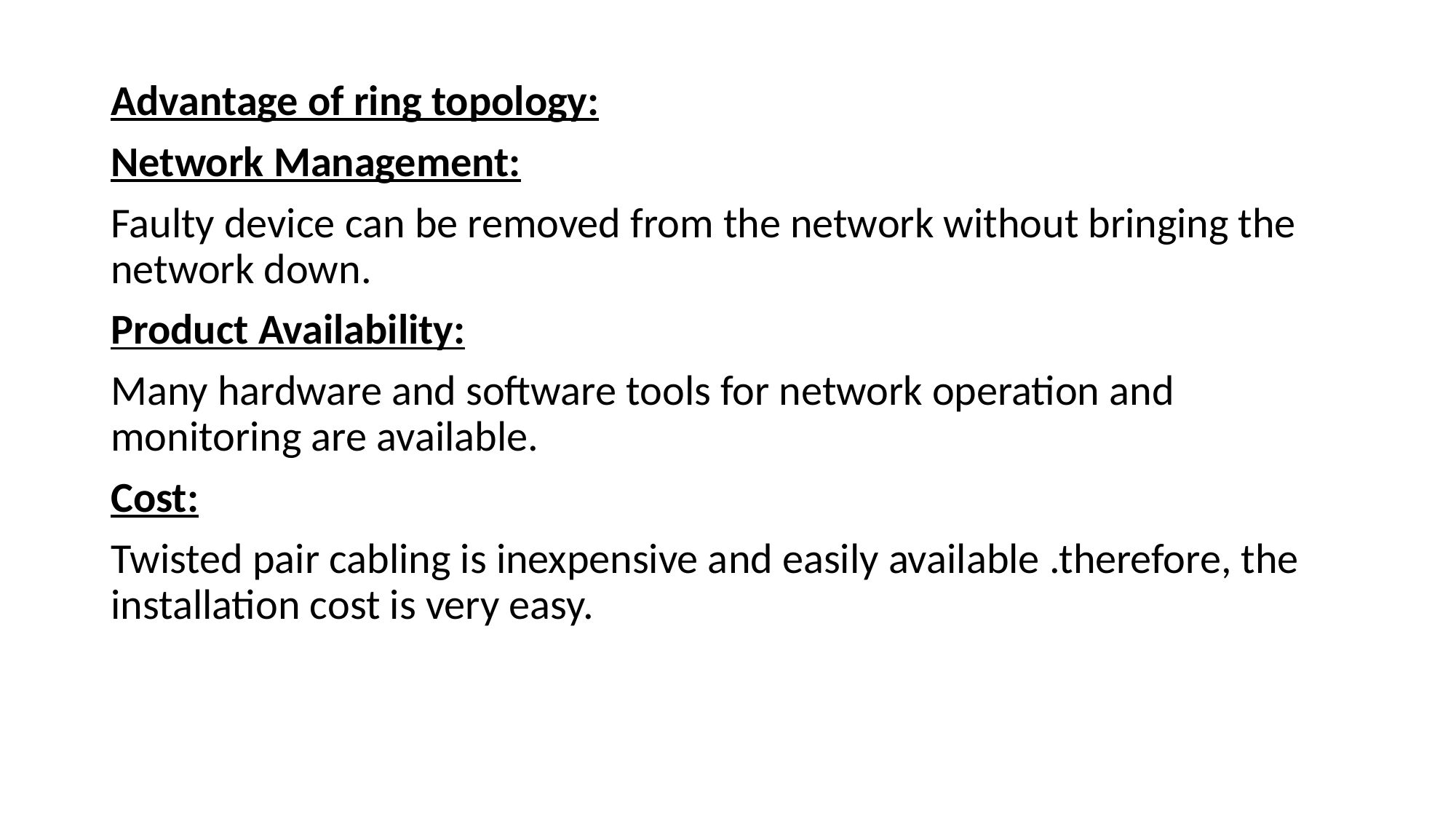

Advantage of ring topology:
Network Management:
Faulty device can be removed from the network without bringing the network down.
Product Availability:
Many hardware and software tools for network operation and monitoring are available.
Cost:
Twisted pair cabling is inexpensive and easily available .therefore, the installation cost is very easy.